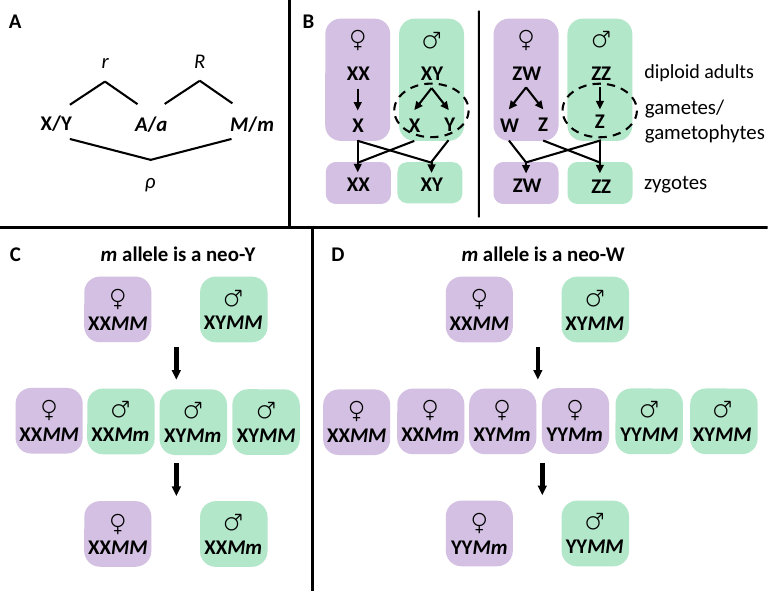

B
A

♂

♀

♀
♂
diploid adults
ZW
XX
ZZ
XY

gametes/
gametophytes
Z
Z
Y
W
X
X
zygotes

XX
XY
ZW
ZZ
r
R
X/Y
M/m
A/a
ρ
C
D
m allele is a neo-Y
m allele is a neo-W

♂
XYMM

♂
XYMM
♀
XXMM
♀
XXMM

♀
YYMm
♂
XYMM
♀
XXMM

♀
XXMm
♀
XYMm
♂
YYMM

♂
XXMm

♂
XYMM
♀
XXMM
♂
XYMm

♂
YYMM

♀
YYMm
♂
XXMm
♀
XXMM